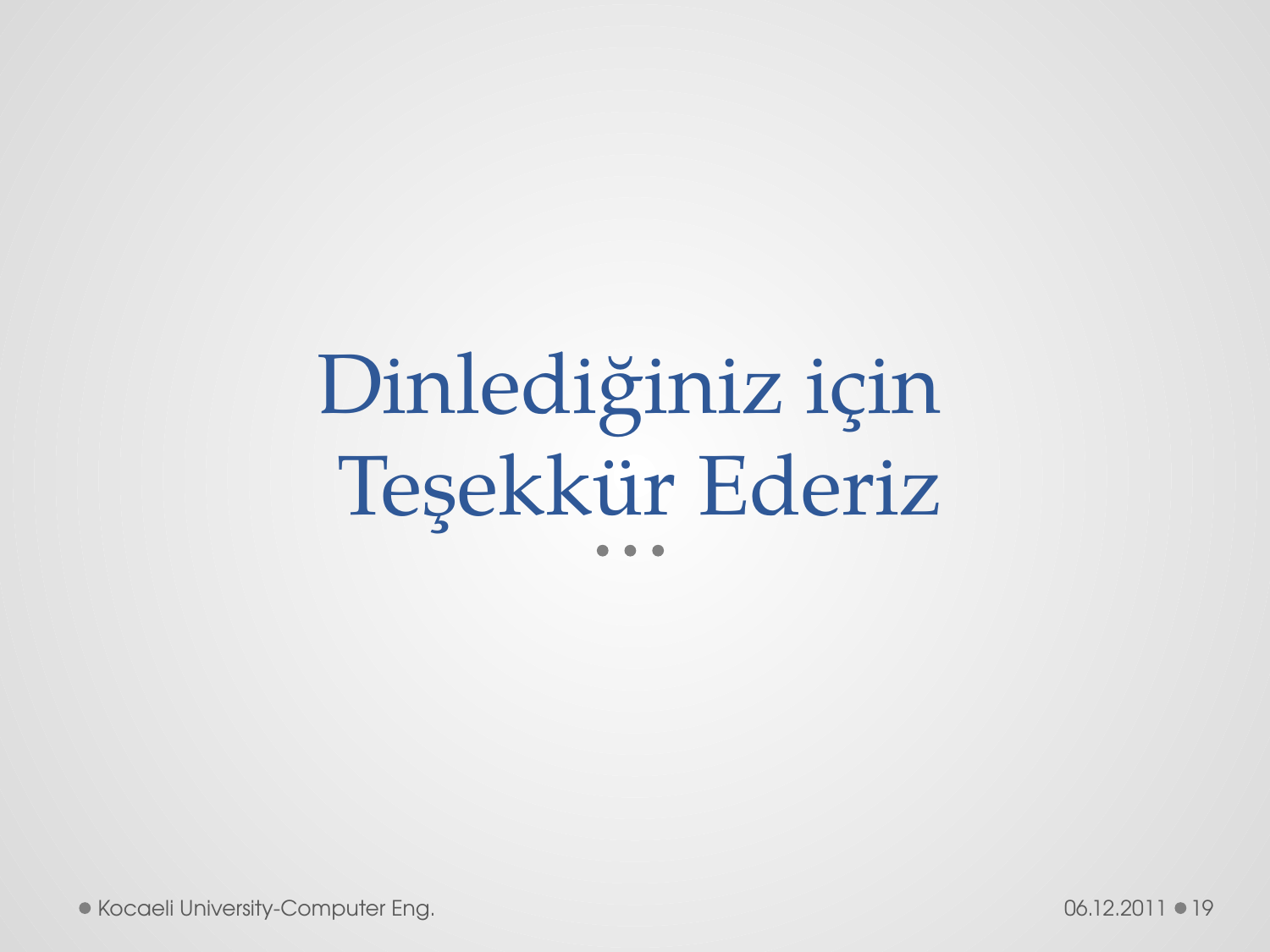

# Dinlediğiniz için Teşekkür Ederiz

Kocaeli University-Computer Eng.
06.12.2011
19